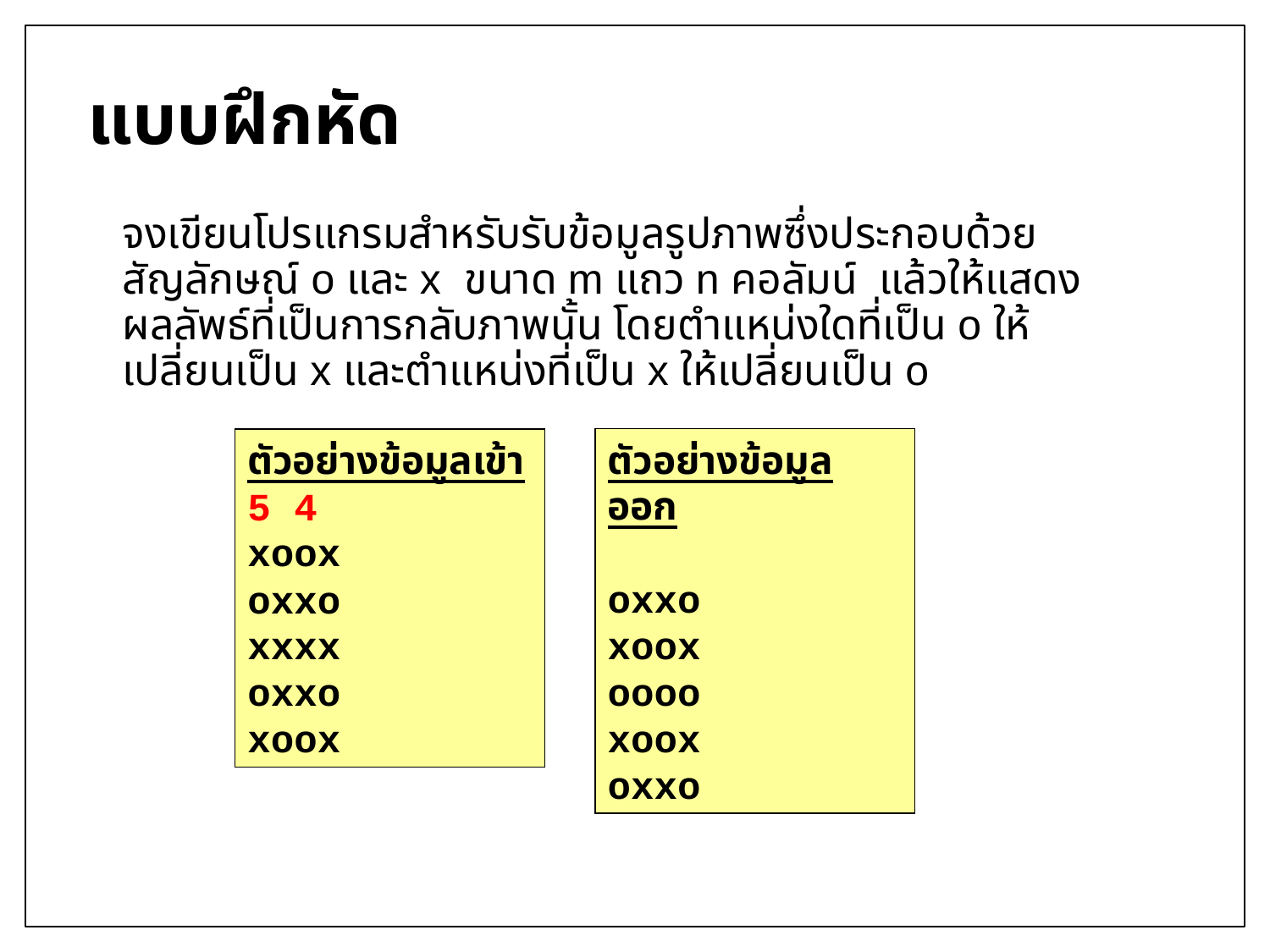

# แบบฝึกหัด
จงเขียนโปรแกรมสำหรับรับข้อมูลรูปภาพซึ่งประกอบด้วยสัญลักษณ์ o และ x  ขนาด m แถว n คอลัมน์  แล้วให้แสดงผลลัพธ์ที่เป็นการกลับภาพนั้น โดยตำแหน่งใดที่เป็น o ให้เปลี่ยนเป็น x และตำแหน่งที่เป็น x ให้เปลี่ยนเป็น o
ตัวอย่างข้อมูลเข้า
5 4
xoox
oxxo
xxxx
oxxo
xoox
ตัวอย่างข้อมูลออก

oxxo
xoox
oooo
xoox
oxxo